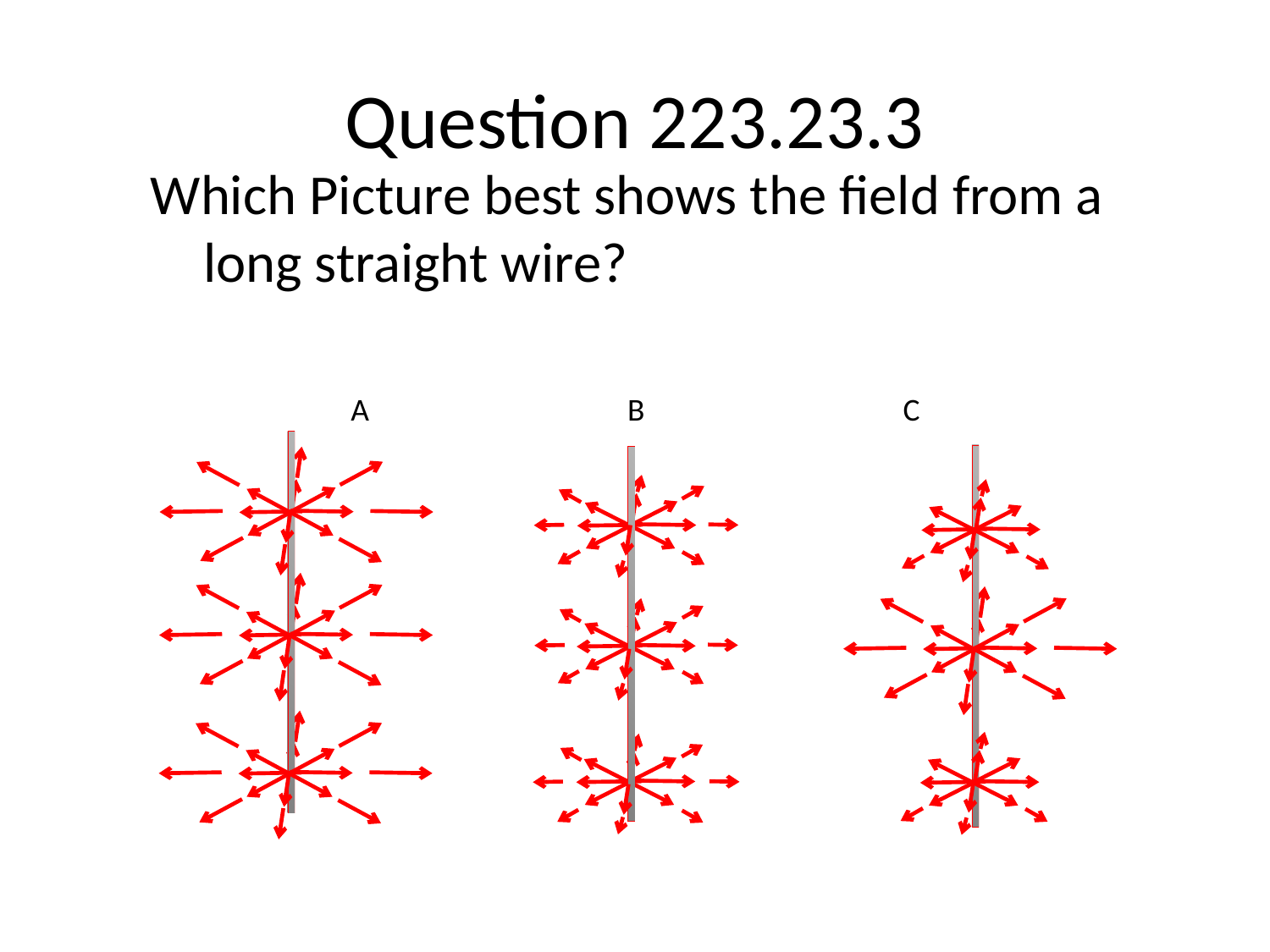

# Question 223.23.3
Which Picture best shows the field from a long straight wire?
A                                    B                                    C